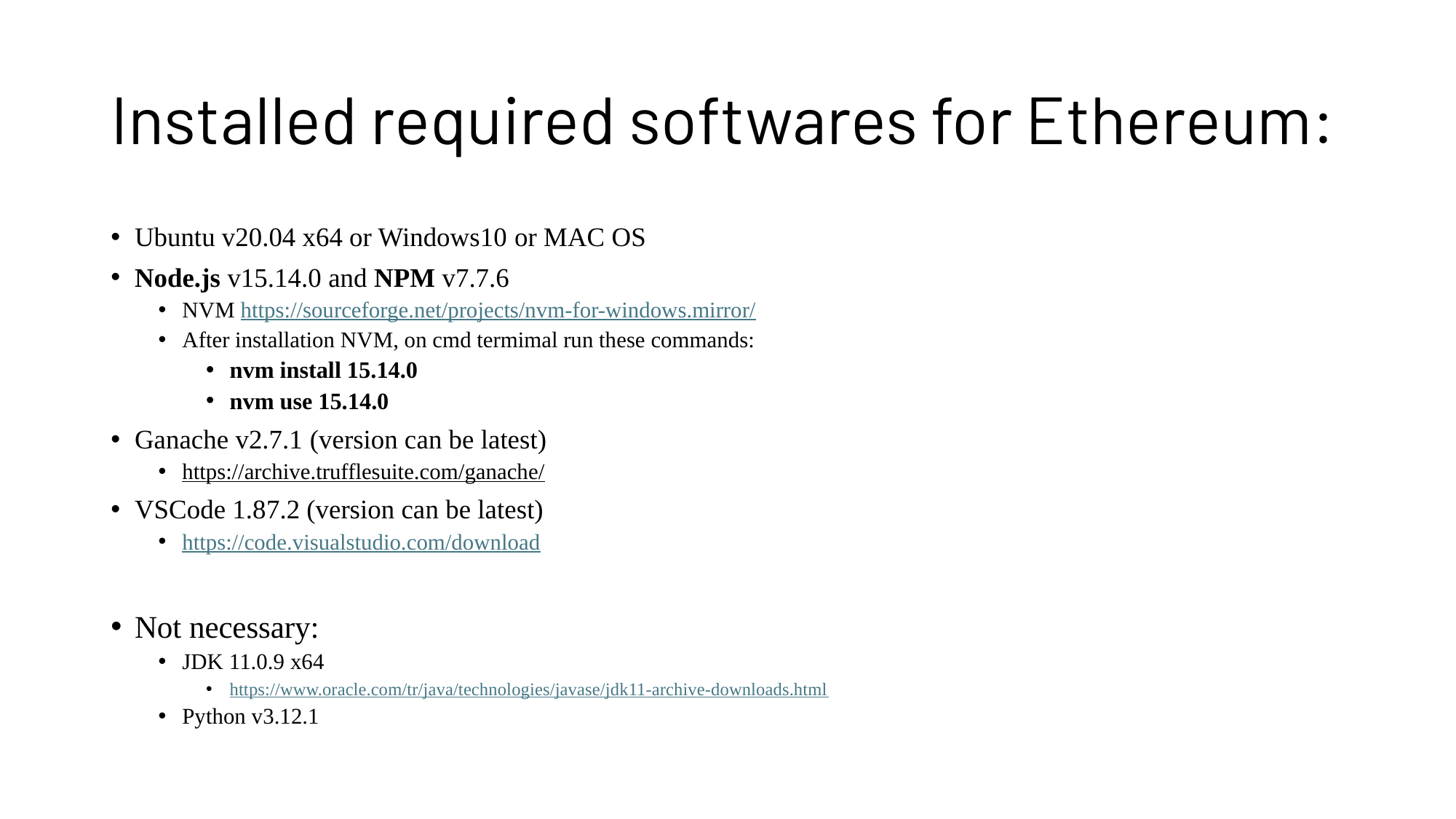

# Installed required softwares for Ethereum:
Ubuntu v20.04 x64 or Windows10 or MAC OS
Node.js v15.14.0 and NPM v7.7.6
NVM https://sourceforge.net/projects/nvm-for-windows.mirror/
After installation NVM, on cmd termimal run these commands:
nvm install 15.14.0
nvm use 15.14.0
Ganache v2.7.1 (version can be latest)
https://archive.trufflesuite.com/ganache/
VSCode 1.87.2 (version can be latest)
https://code.visualstudio.com/download

Not necessary:
JDK 11.0.9 x64
https://www.oracle.com/tr/java/technologies/javase/jdk11-archive-downloads.html
Python v3.12.1